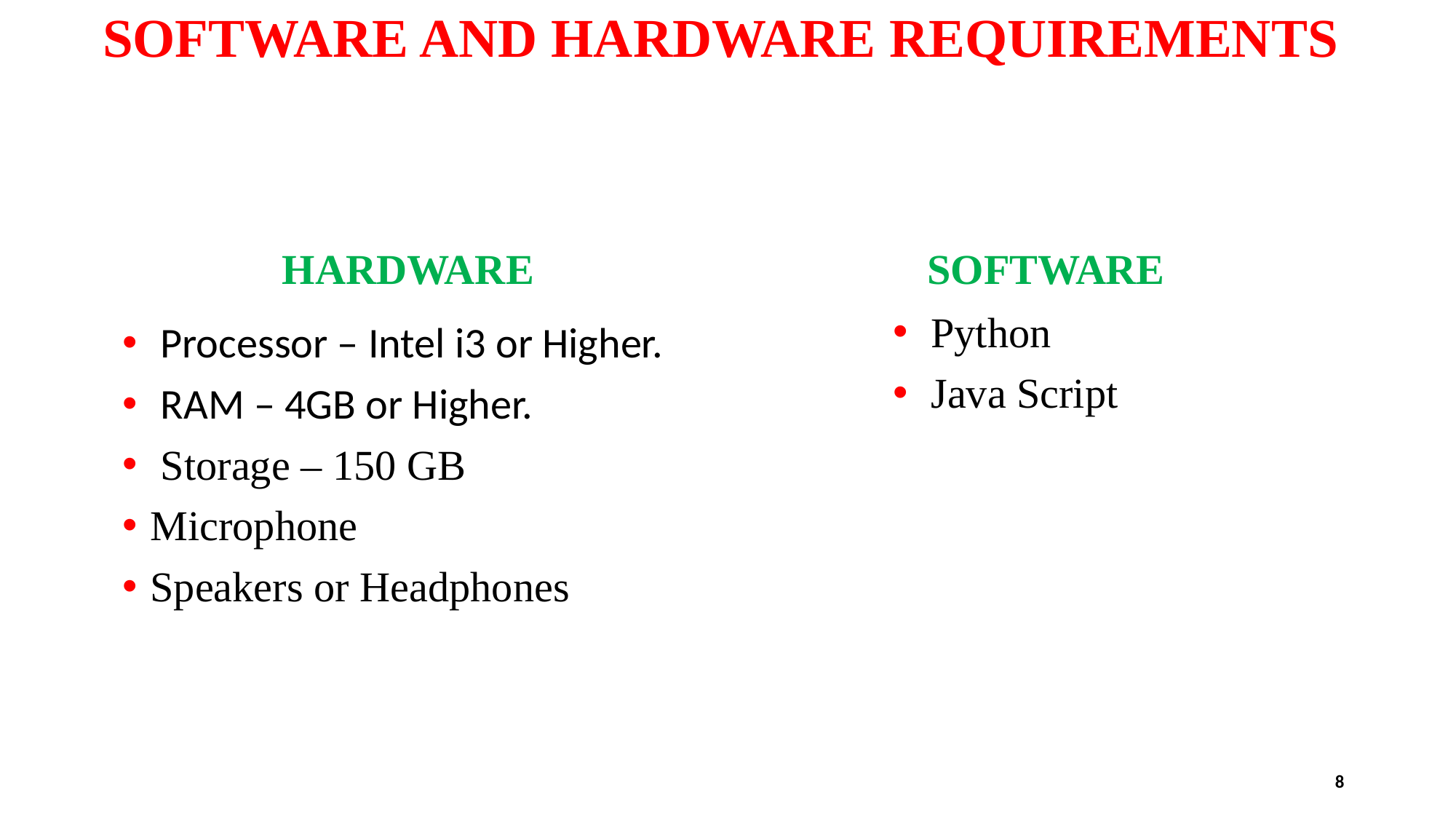

# SOFTWARE AND HARDWARE REQUIREMENTS
HARDWARE
SOFTWARE

 Processor – Intel i3 or Higher.
 RAM – 4GB or Higher.
 Storage – 150 GB
Microphone
Speakers or Headphones
 Python
 Java Script

8